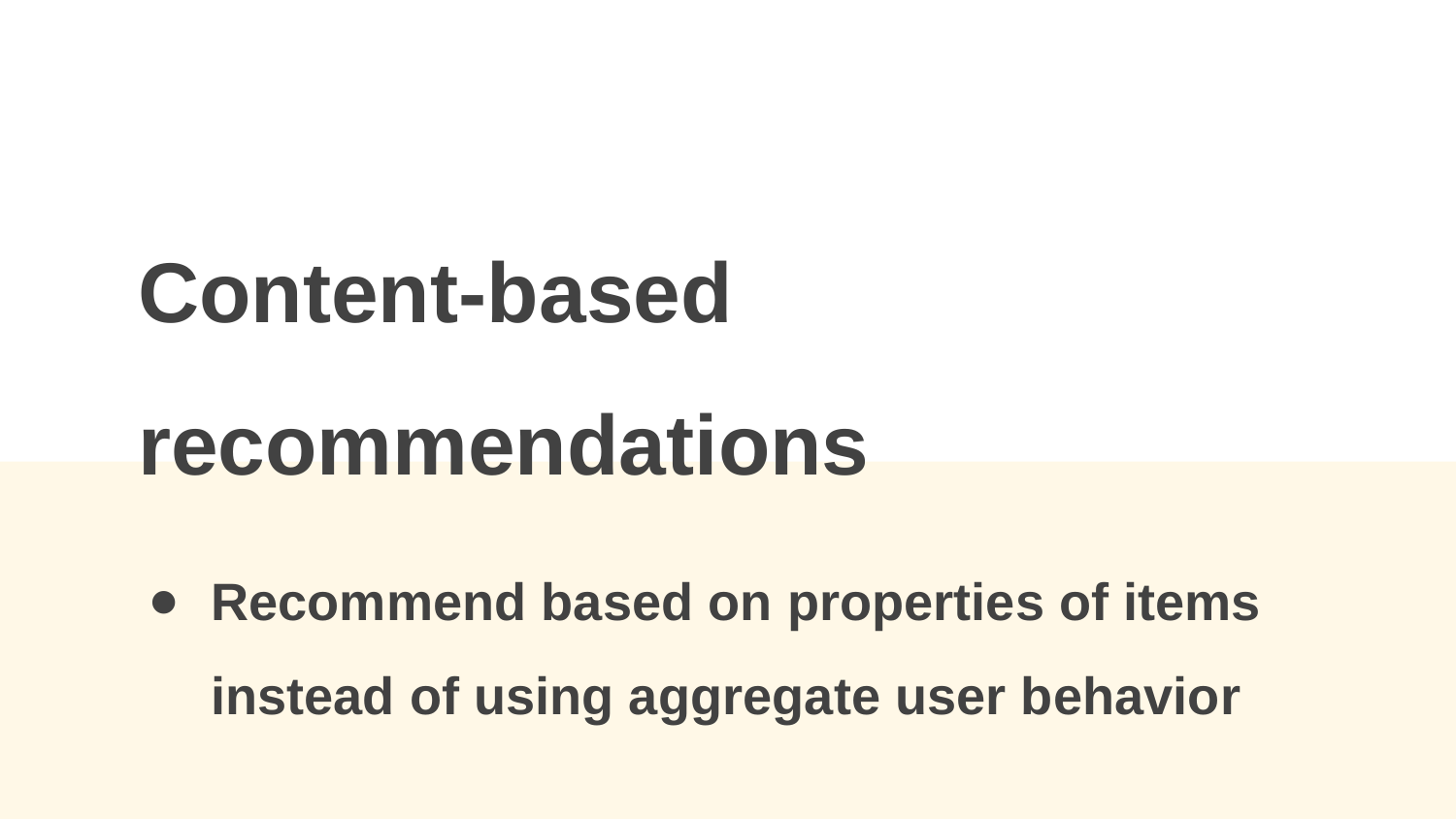

# Content-based recommendations

Recommend based on properties of items instead of using aggregate user behavior